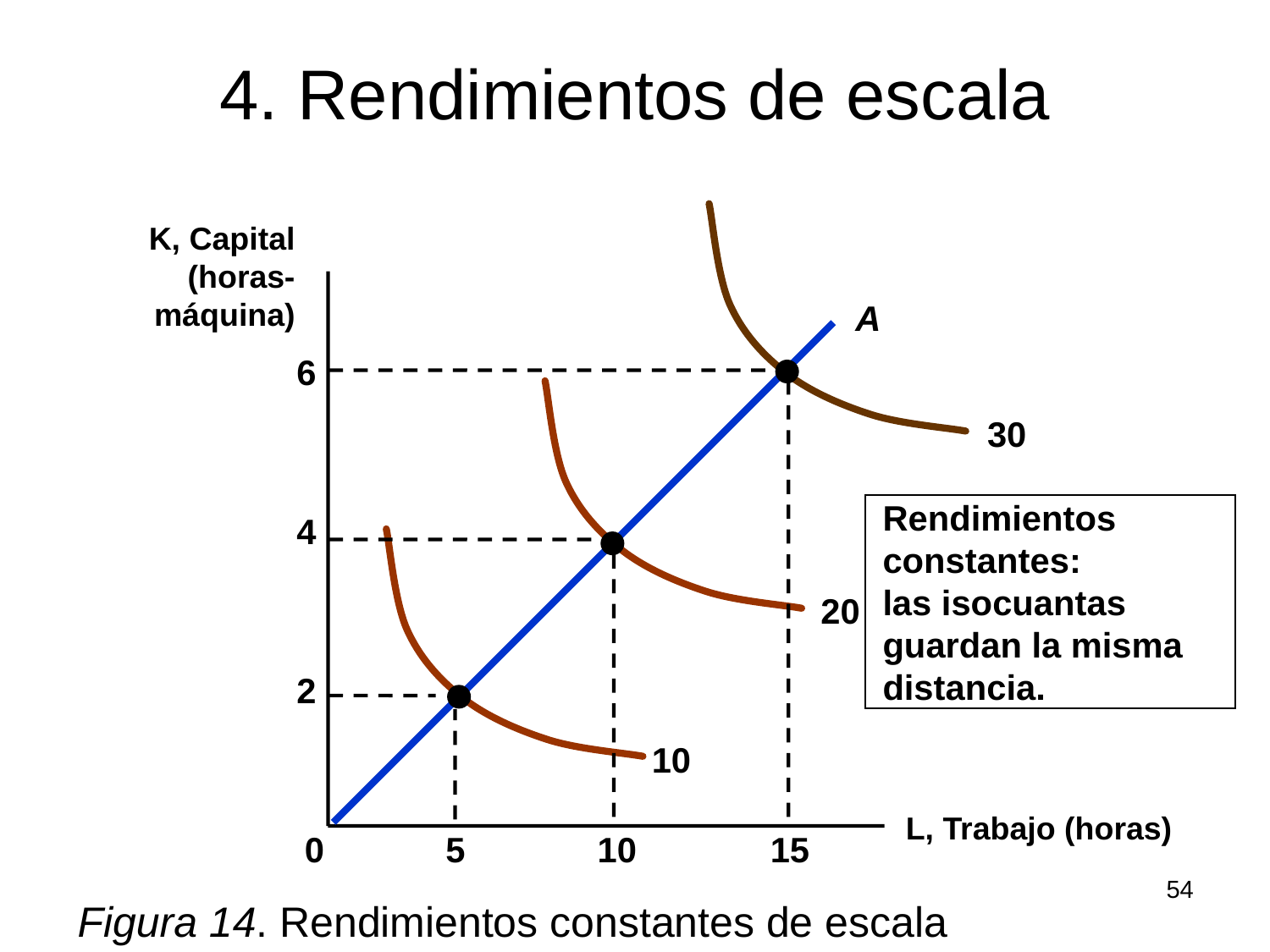

4. Rendimientos de escala

30

20
10
K, Capital
(horas-
máquina)

A

6

4

2

0
5
10
15
Rendimientos constantes:
las isocuantas guardan la misma distancia.
L, Trabajo (horas)

# Figura 14. Rendimientos constantes de escala
54